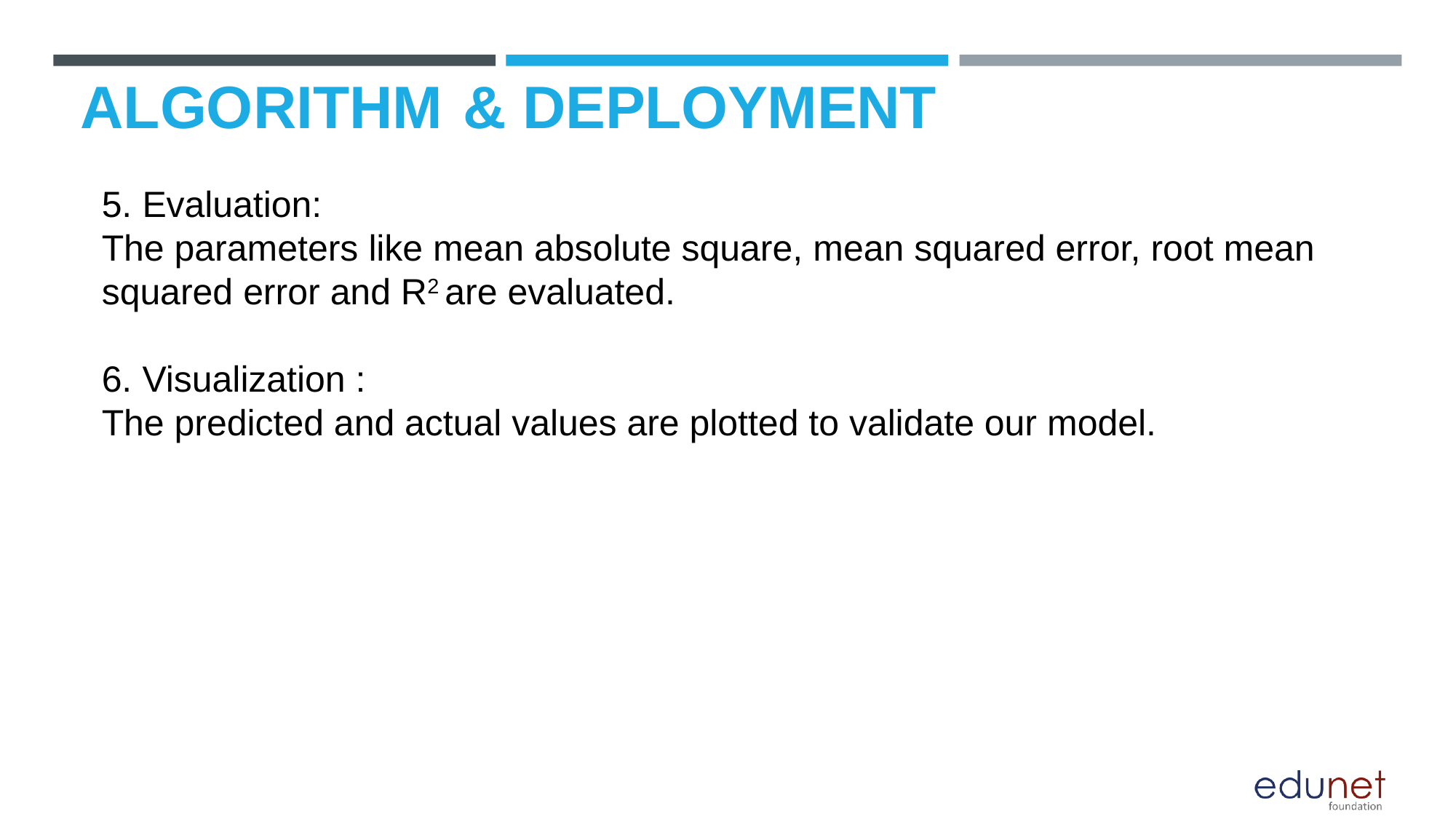

# ALGORITHM & DEPLOYMENT
5. Evaluation:
The parameters like mean absolute square, mean squared error, root mean squared error and R2 are evaluated.

6. Visualization :
The predicted and actual values are plotted to validate our model.